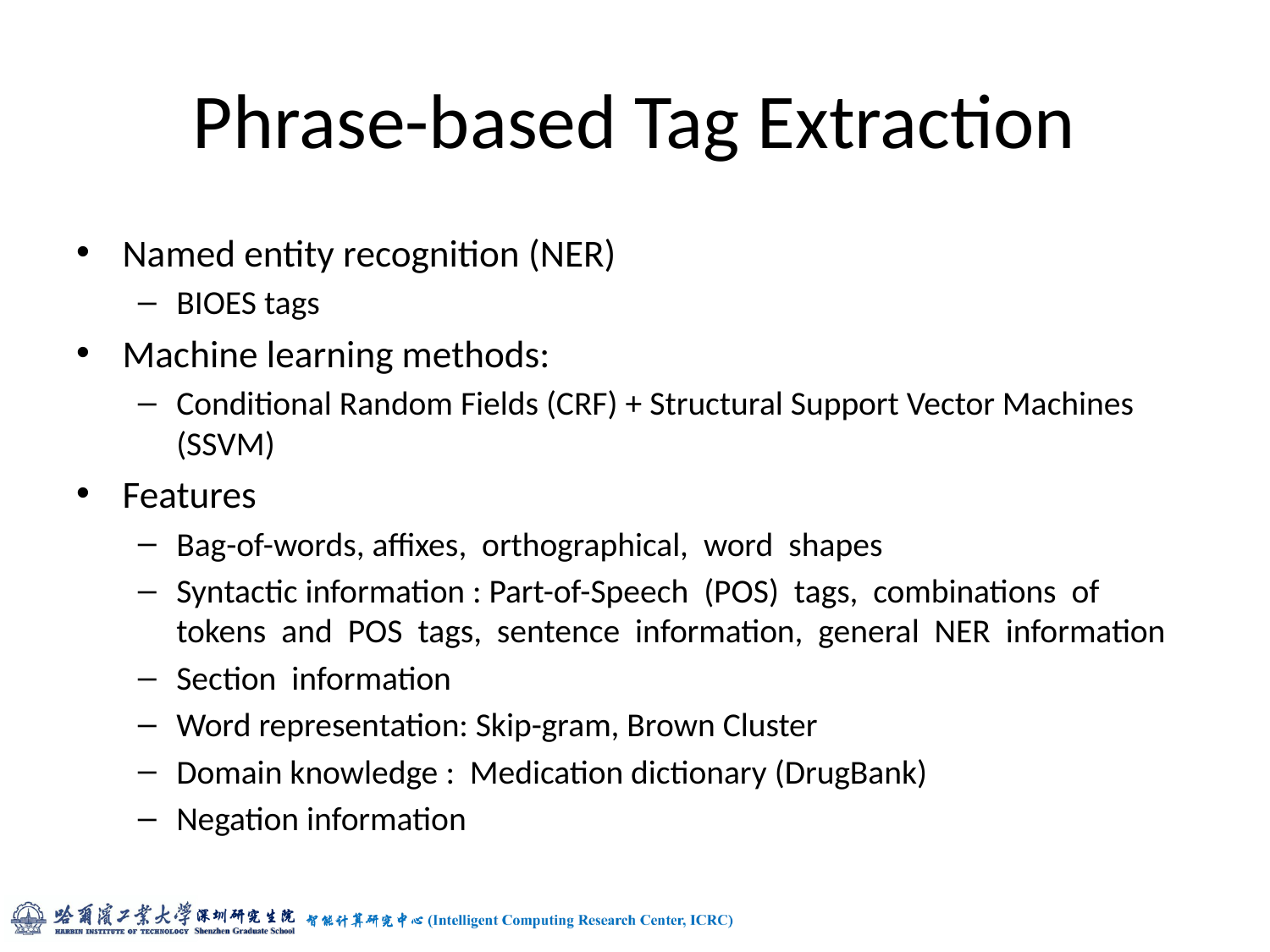

# Phrase-based Tag Extraction
Named entity recognition (NER)
BIOES tags
Machine learning methods:
Conditional Random Fields (CRF) + Structural Support Vector Machines (SSVM)
Features
Bag-of-words, affixes,  orthographical,  word  shapes
Syntactic information : Part-of-Speech  (POS)  tags,  combinations  of  tokens  and  POS  tags,  sentence  information,  general  NER  information
Section  information
Word representation: Skip-gram, Brown Cluster
Domain knowledge :  Medication dictionary (DrugBank)
Negation information